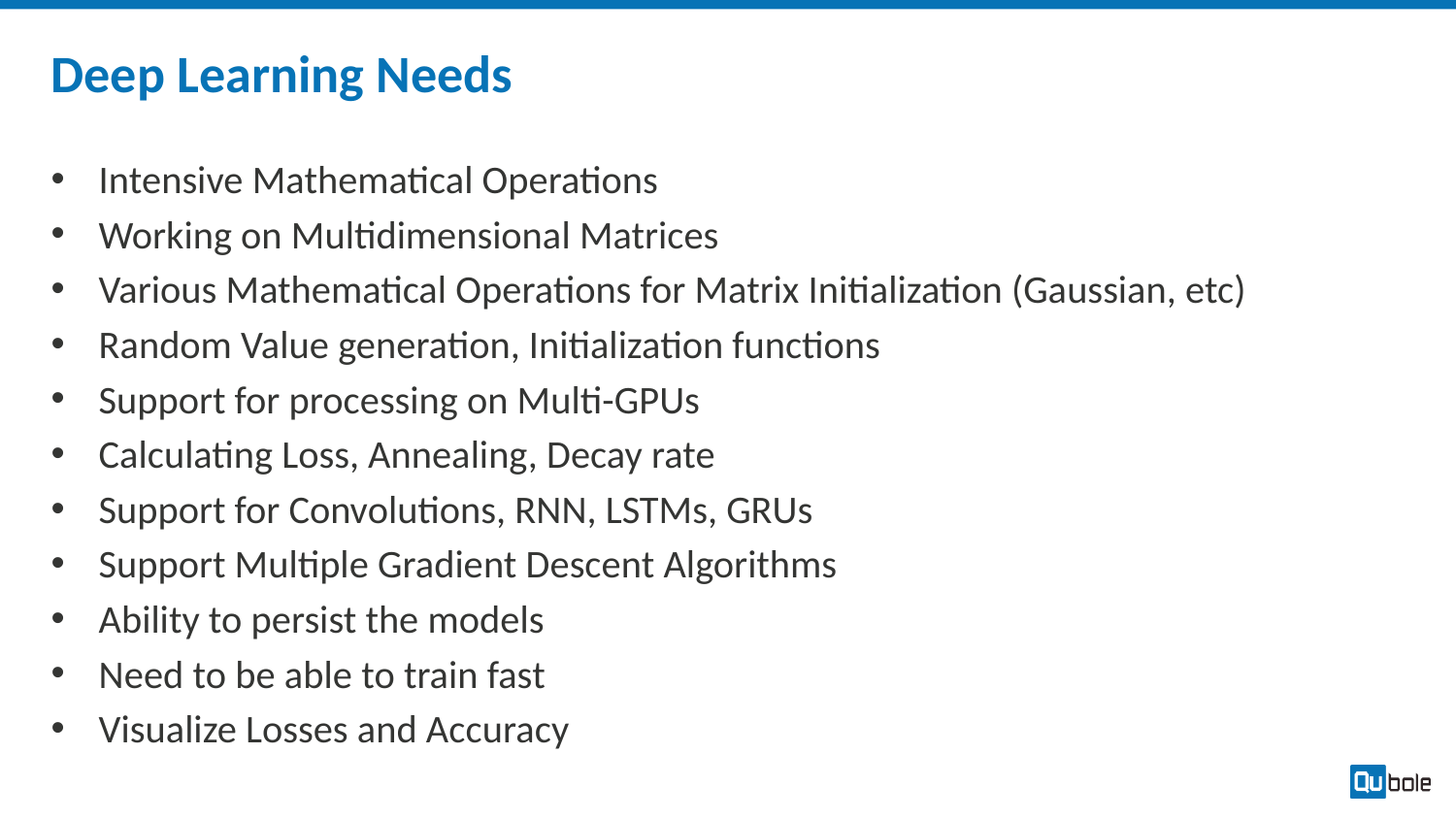

# Deep Learning Needs
Intensive Mathematical Operations
Working on Multidimensional Matrices
Various Mathematical Operations for Matrix Initialization (Gaussian, etc)
Random Value generation, Initialization functions
Support for processing on Multi-GPUs
Calculating Loss, Annealing, Decay rate
Support for Convolutions, RNN, LSTMs, GRUs
Support Multiple Gradient Descent Algorithms
Ability to persist the models
Need to be able to train fast
Visualize Losses and Accuracy